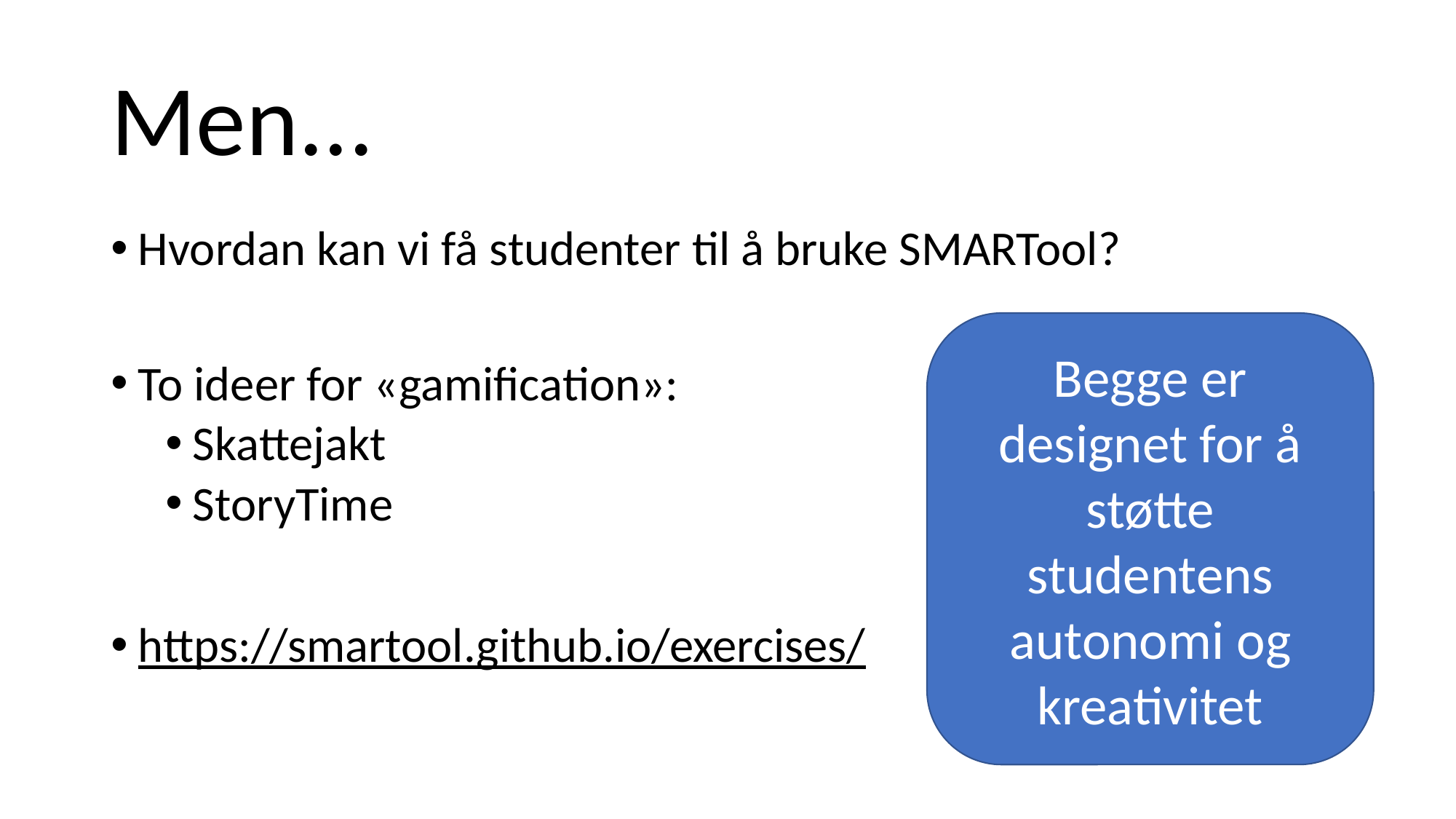

# Men...
Hvordan kan vi få studenter til å bruke SMARTool?

To ideer for «gamification»:
Skattejakt
StoryTime

https://smartool.github.io/exercises/
Begge er designet for å støtte studentens autonomi og kreativitet